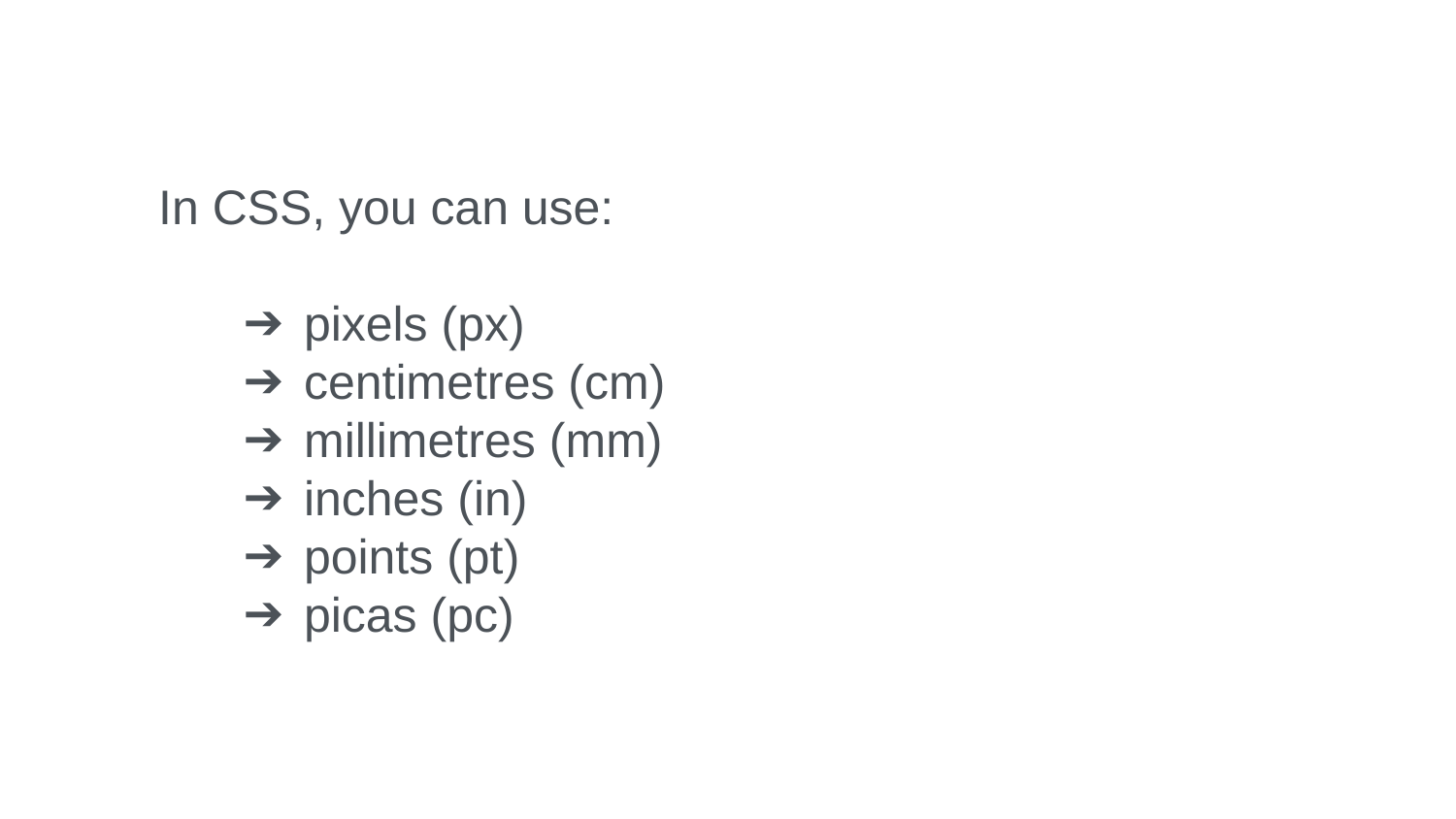

In CSS, you can use:

pixels (px)
centimetres (cm)
millimetres (mm)
inches (in)
points (pt)
picas (pc)